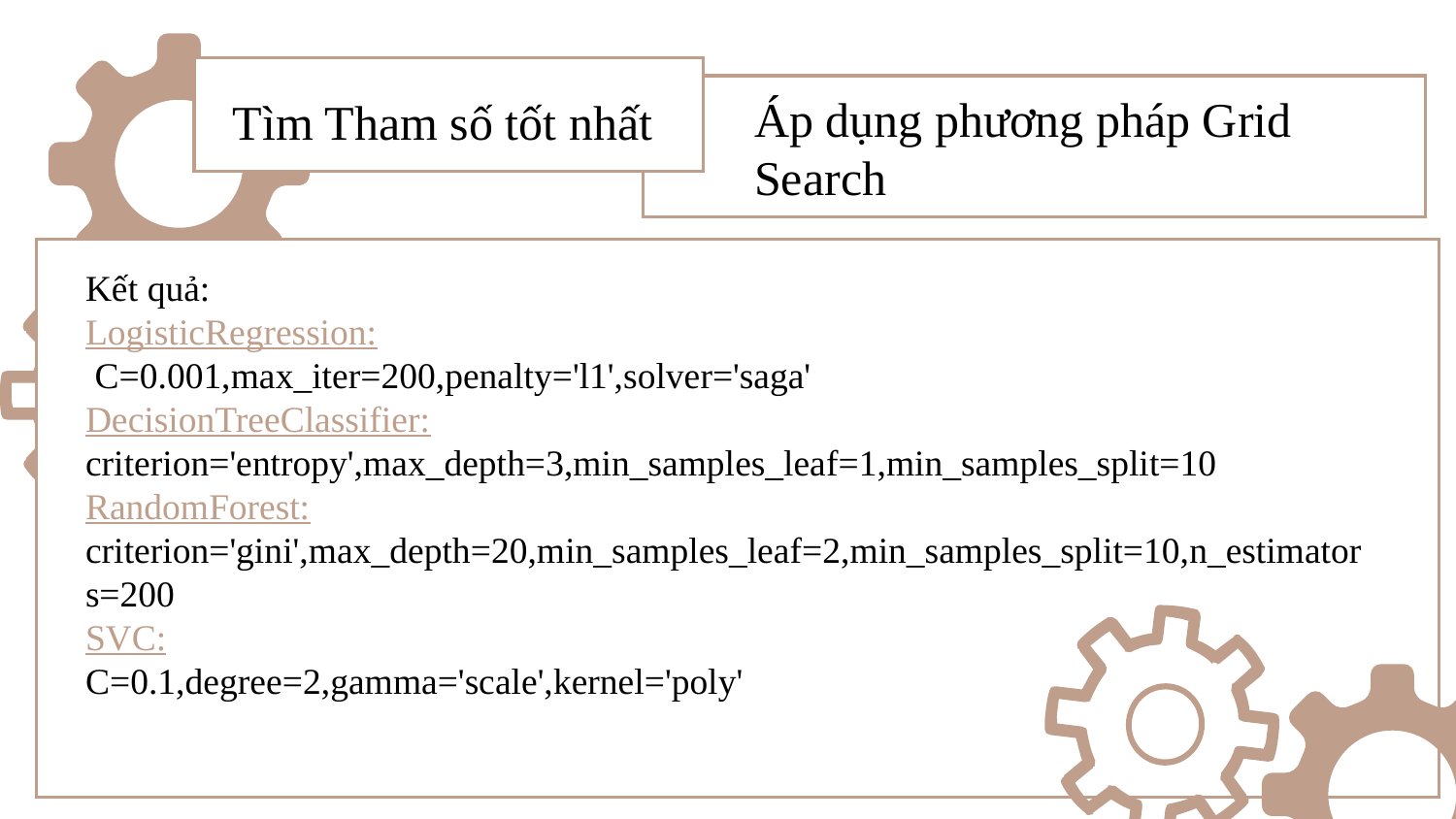

Áp dụng phương pháp Grid Search
Tìm Tham số tốt nhất

Kết quả:
LogisticRegression:
 C=0.001,max_iter=200,penalty='l1',solver='saga'
DecisionTreeClassifier: criterion='entropy',max_depth=3,min_samples_leaf=1,min_samples_split=10
RandomForest: criterion='gini',max_depth=20,min_samples_leaf=2,min_samples_split=10,n_estimators=200
SVC:
C=0.1,degree=2,gamma='scale',kernel='poly'